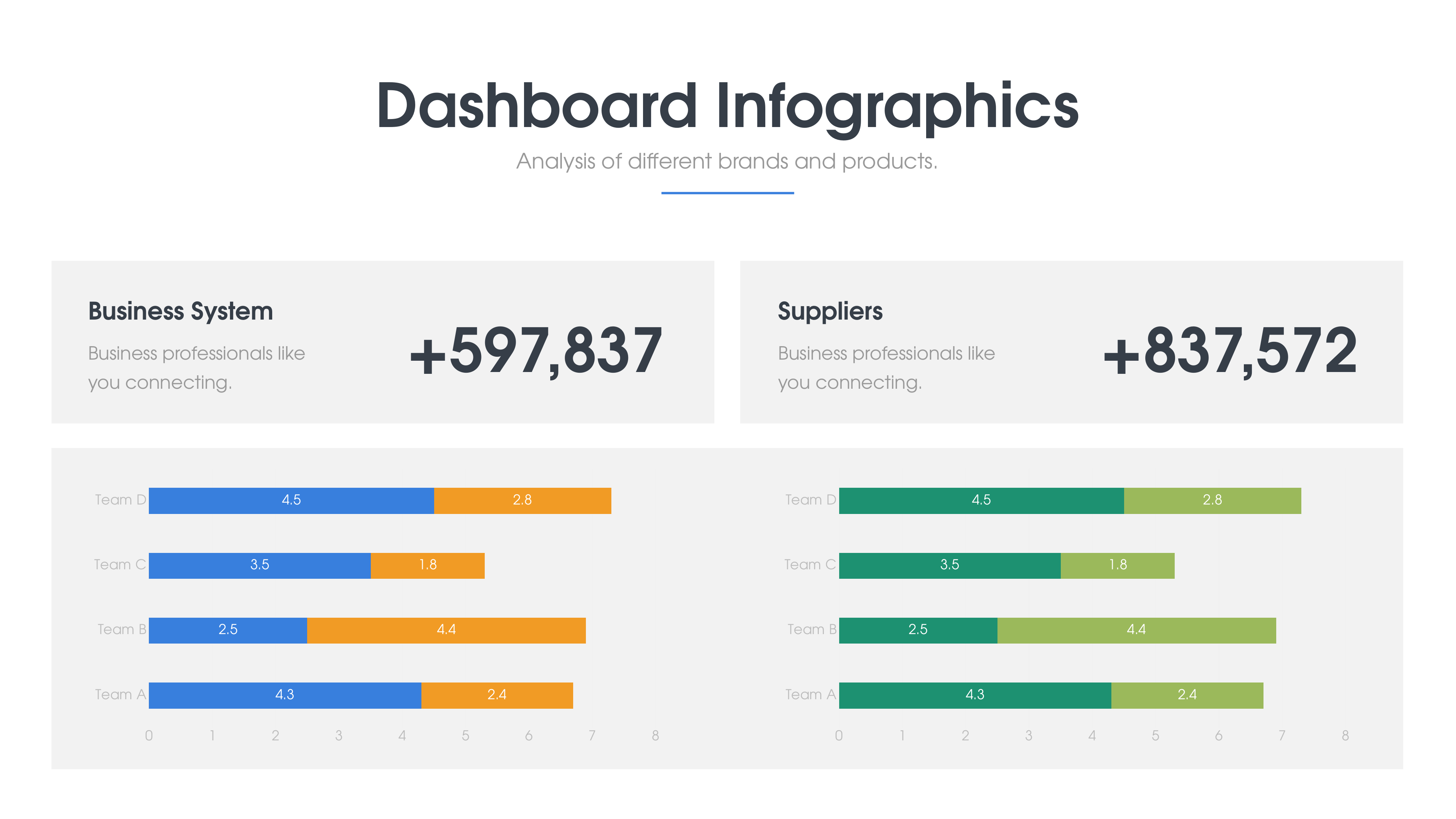

Dashboard Infographics
Analysis of different brands and products.

Business System
Suppliers
+597,837
+837,572
Business professionals like you connecting.
Business professionals like you connecting.

### Chart

| Category | Series 1 | Series 2 |
|---|---|---|
| Team A | 4.3 | 2.4 |
| Team B | 2.5 | 4.4 |
| Team C | 3.5 | 1.8 |
| Team D | 4.5 | 2.8 |

### Chart

| Category | Series 1 | Series 2 |
|---|---|---|
| Team A | 4.3 | 2.4 |
| Team B | 2.5 | 4.4 |
| Team C | 3.5 | 1.8 |
| Team D | 4.5 | 2.8 |